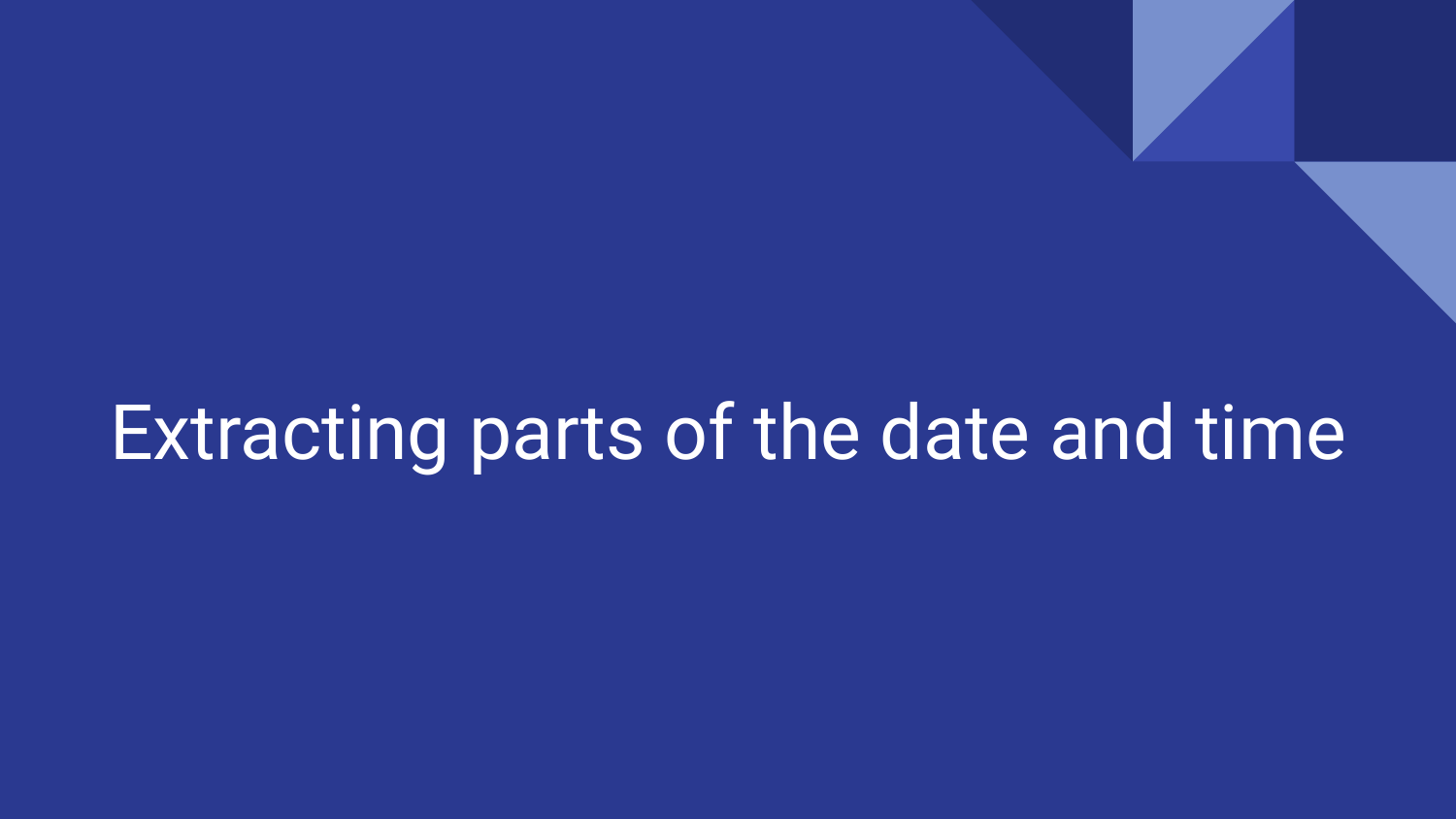

# Extracting parts of the date and time